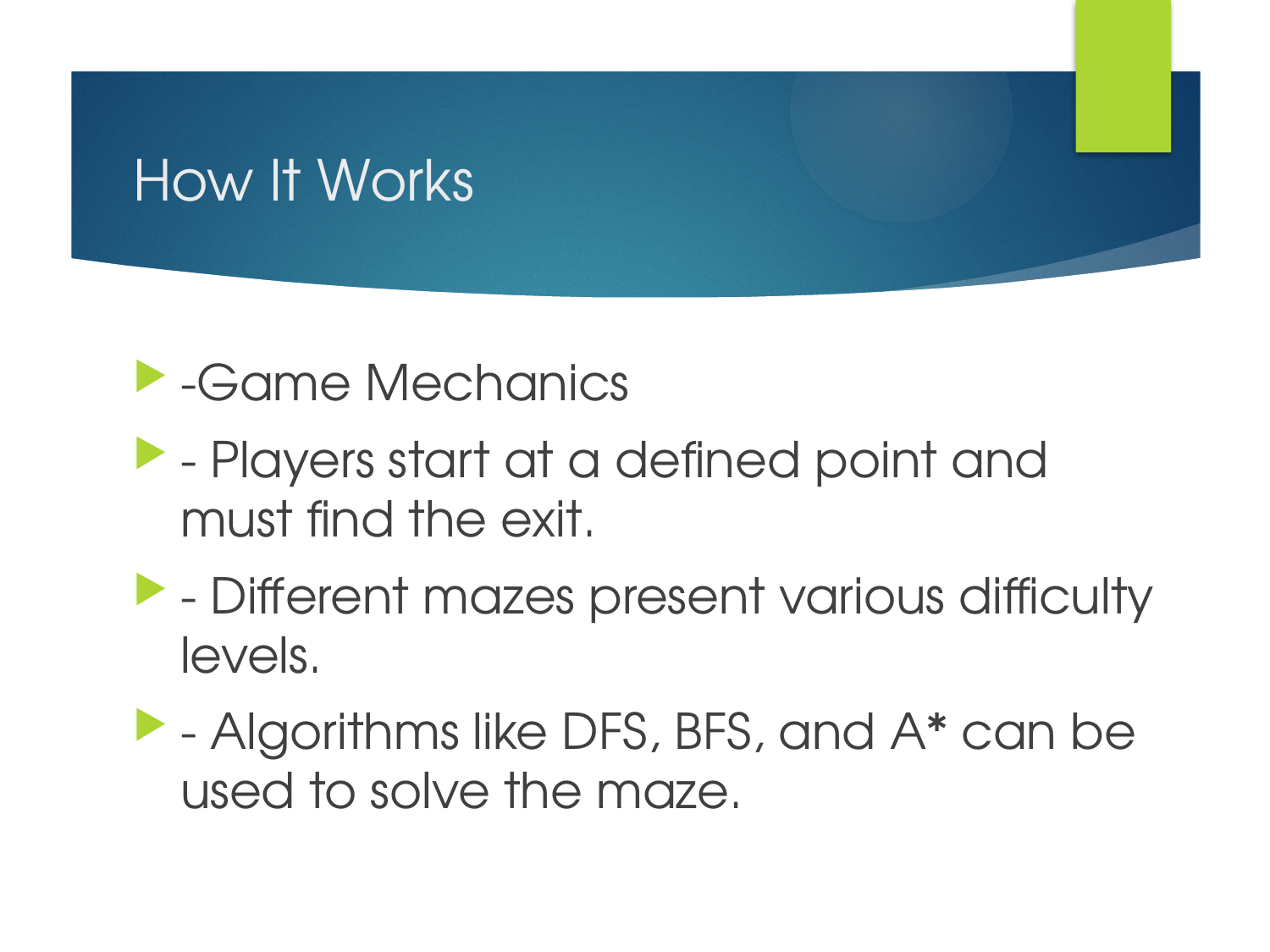

# How It Works
-Game Mechanics
- Players start at a defined point and must find the exit.
- Different mazes present various difficulty levels.
- Algorithms like DFS, BFS, and A* can be used to solve the maze.